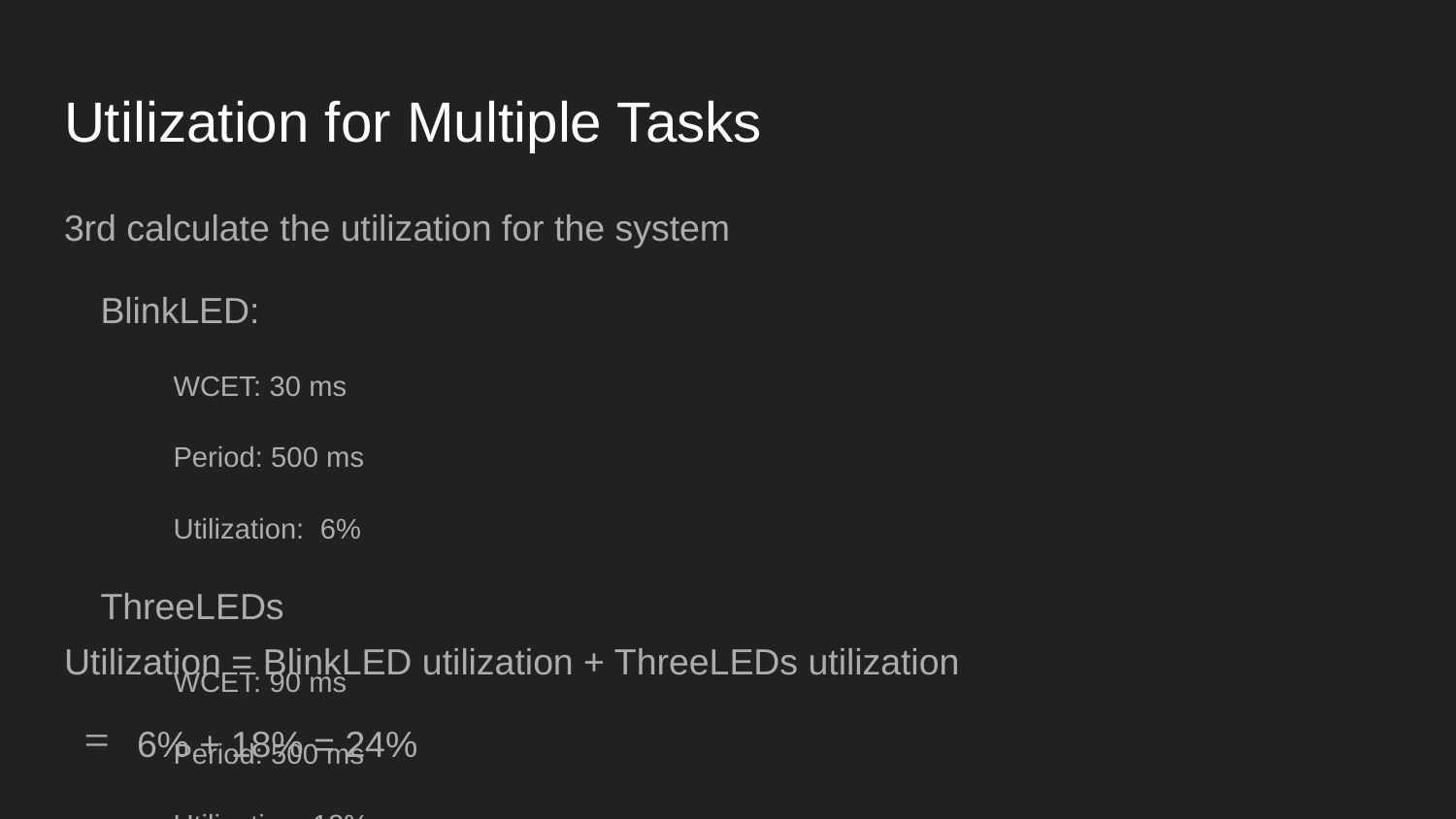

# Utilization for Multiple Tasks
3rd calculate the utilization for the system
BlinkLED:
WCET: 30 ms
Period: 500 ms
Utilization:  6%
ThreeLEDs
WCET: 90 ms
Period: 500 ms
Utilization: 18%
Utilization = BlinkLED utilization + ThreeLEDs utilization
6% + 18% = 24%